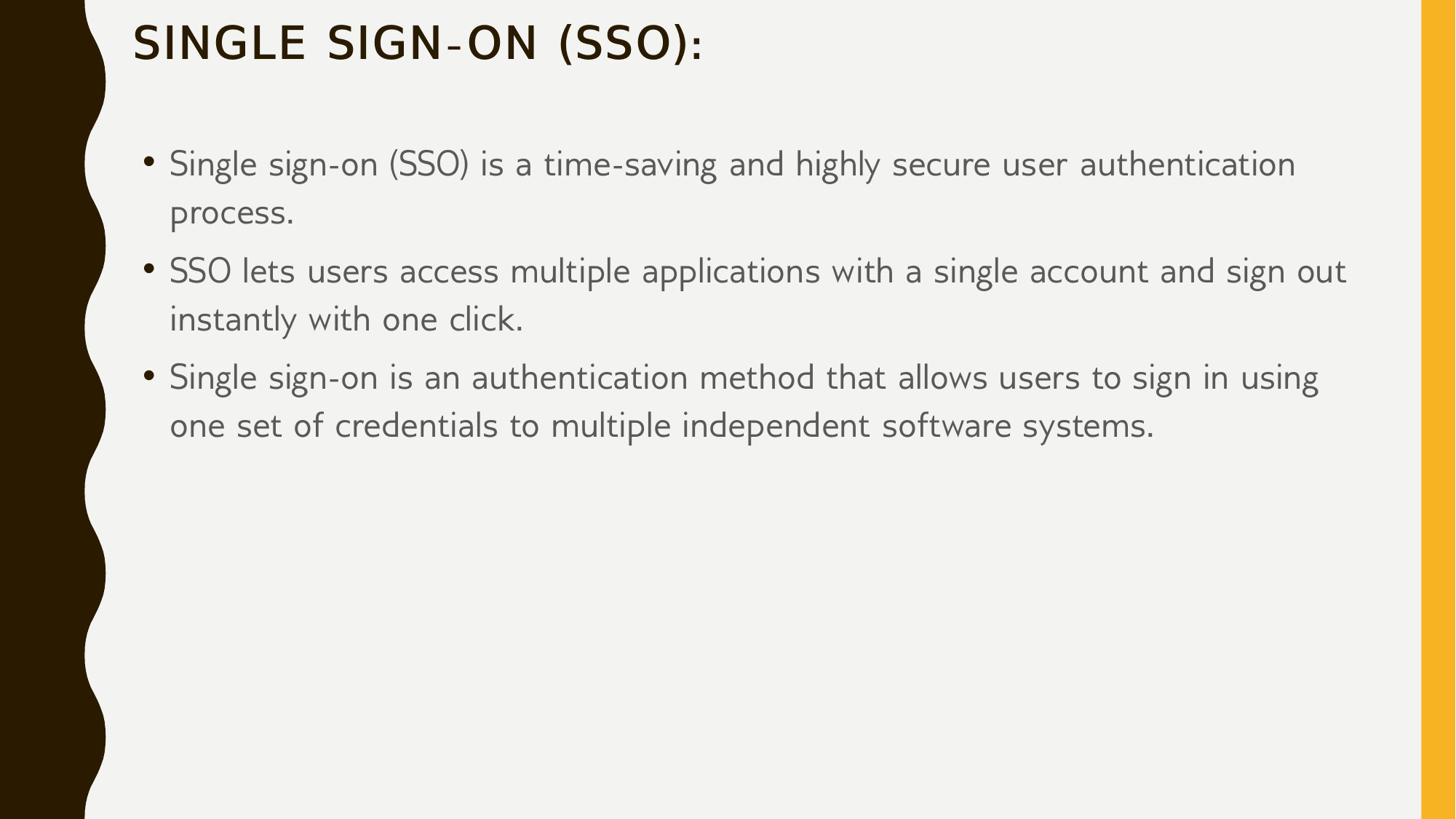

# Single Sign-On (SSO):
Single sign-on (SSO) is a time-saving and highly secure user authentication process.
SSO lets users access multiple applications with a single account and sign out instantly with one click.
Single sign-on is an authentication method that allows users to sign in using one set of credentials to multiple independent software systems.